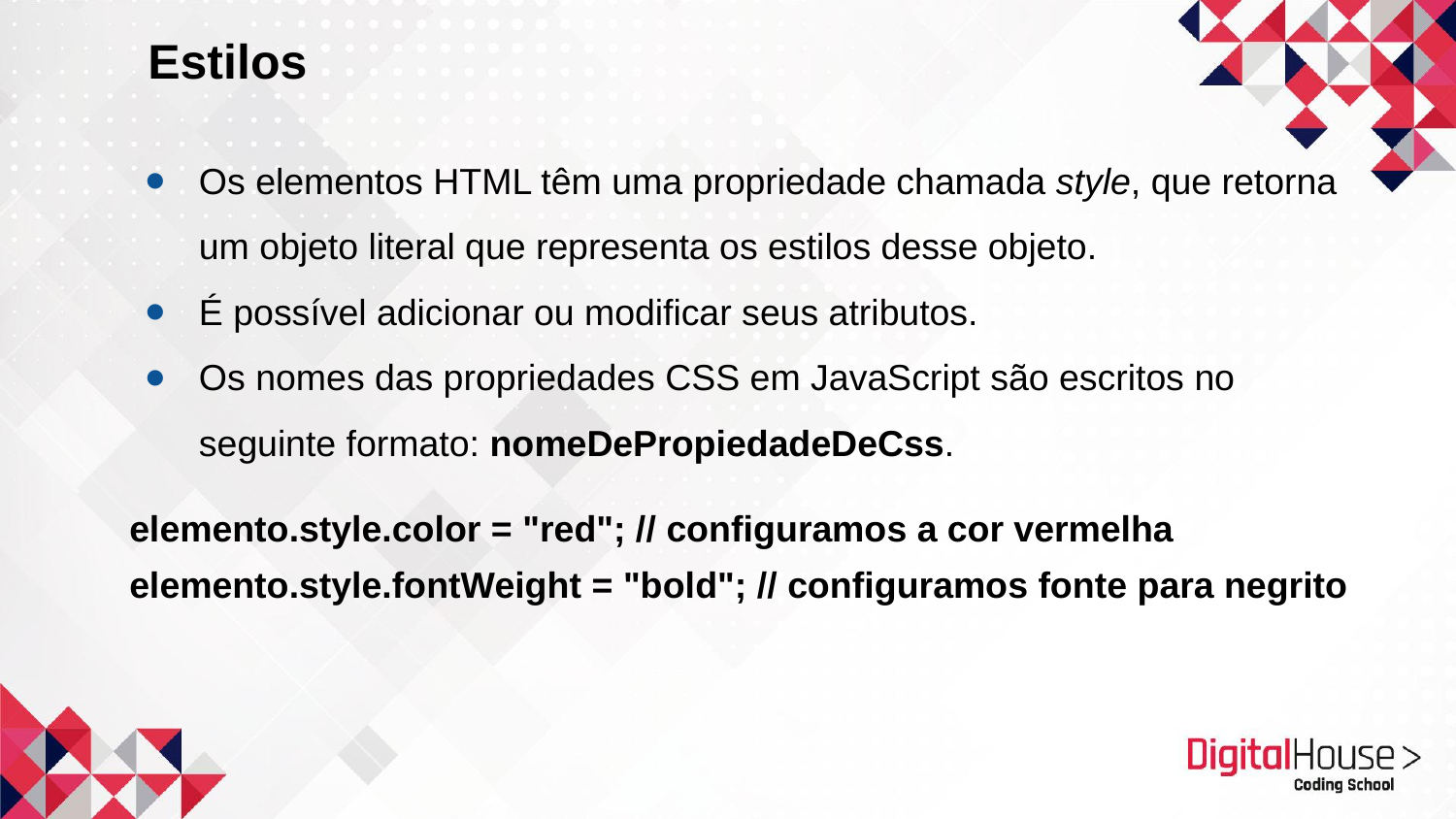

Estilos
Os elementos HTML têm uma propriedade chamada style, que retorna um objeto literal que representa os estilos desse objeto.
É possível adicionar ou modificar seus atributos.
Os nomes das propriedades CSS em JavaScript são escritos no seguinte formato: nomeDePropiedadeDeCss.
elemento.style.color = "red"; // configuramos a cor vermelha
elemento.style.fontWeight = "bold"; // configuramos fonte para negrito